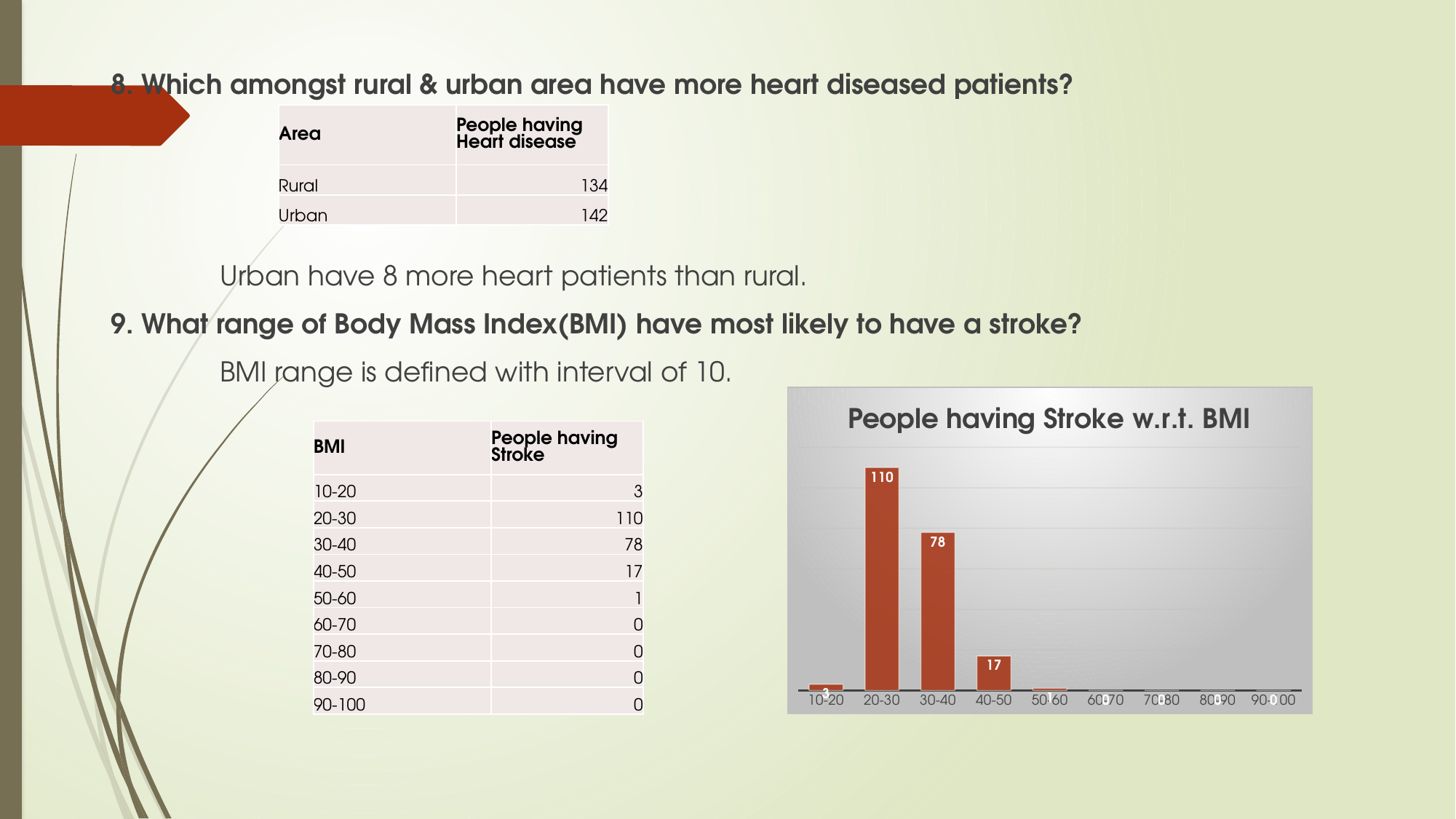

8. Which amongst rural & urban area have more heart diseased patients?

	Urban have 8 more heart patients than rural.
9. What range of Body Mass Index(BMI) have most likely to have a stroke?
	BMI range is defined with interval of 10.
| Area | People having Heart disease |
| --- | --- |
| Rural | 134 |
| Urban | 142 |

### Chart: People having Stroke w.r.t. BMI

| Category | People having Stroke |
|---|---|
| 10-20 | 3.0 |
| 20-30 | 110.0 |
| 30-40 | 78.0 |
| 40-50 | 17.0 |
| 50-60 | 1.0 |
| 60-70 | 0.0 |
| 70-80 | 0.0 |
| 80-90 | 0.0 |
| 90-100 | 0.0 |
| BMI | People having Stroke |
| --- | --- |
| 10-20 | 3 |
| 20-30 | 110 |
| 30-40 | 78 |
| 40-50 | 17 |
| 50-60 | 1 |
| 60-70 | 0 |
| 70-80 | 0 |
| 80-90 | 0 |
| 90-100 | 0 |